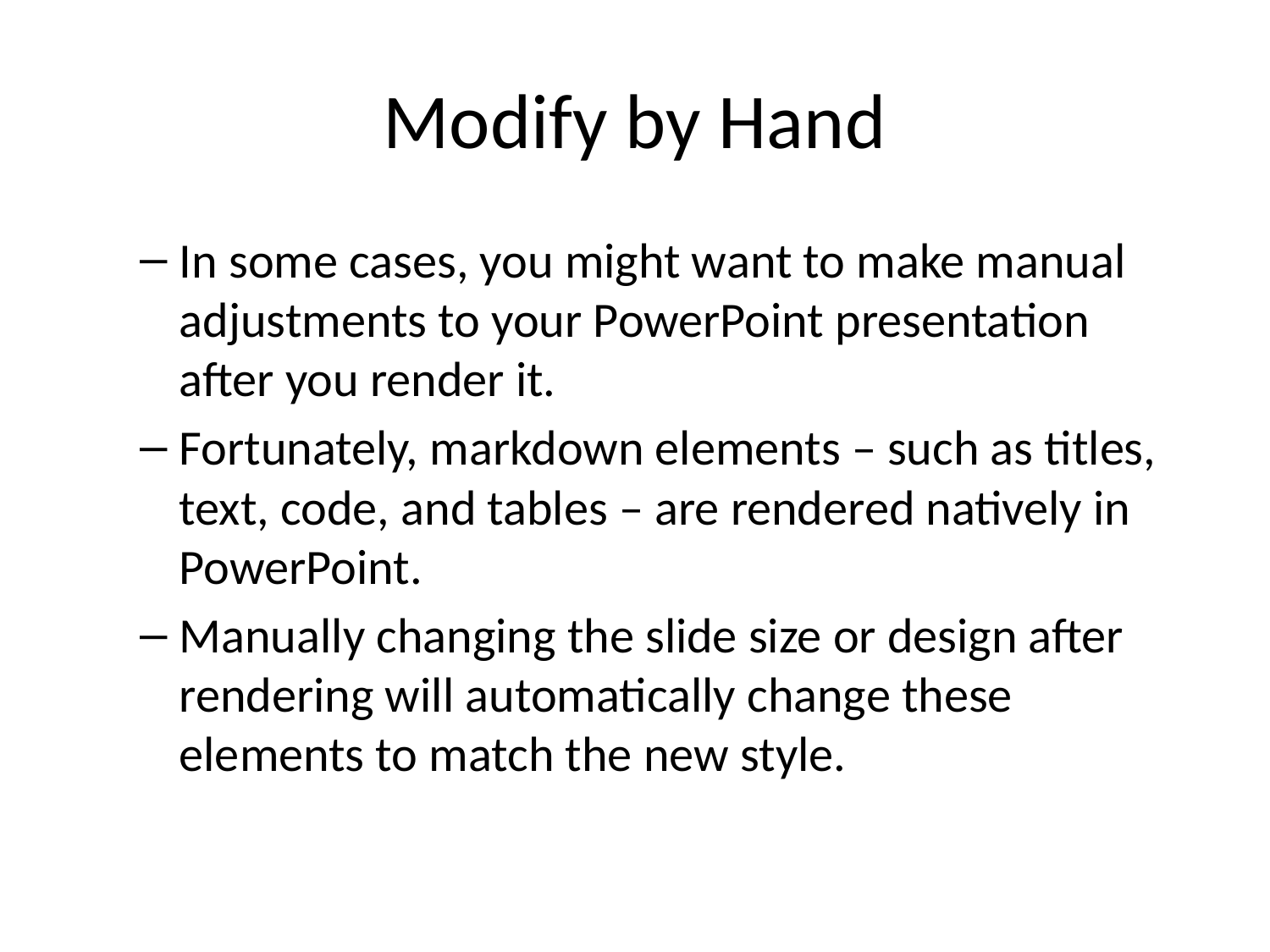

# Modify by Hand
In some cases, you might want to make manual adjustments to your PowerPoint presentation after you render it.
Fortunately, markdown elements – such as titles, text, code, and tables – are rendered natively in PowerPoint.
Manually changing the slide size or design after rendering will automatically change these elements to match the new style.